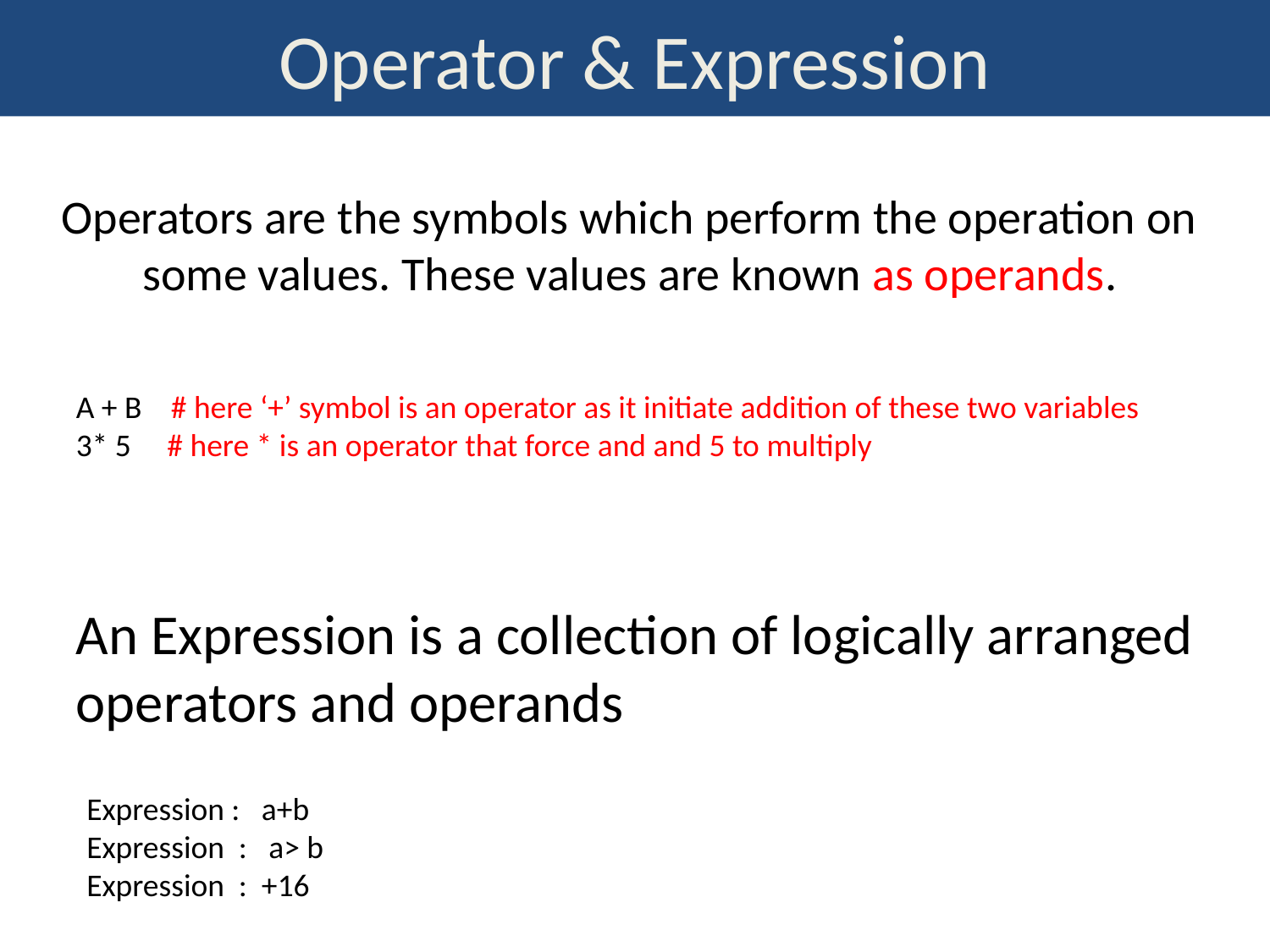

# Operator & Expression
Operators are the symbols which perform the operation on some values. These values are known as operands.
A + B    # here ‘+’ symbol is an operator as it initiate addition of these two variables
3* 5     # here * is an operator that force and and 5 to multiply

An Expression is a collection of logically arranged operators and operands
Expression :   a+b
Expression  :   a> b
Expression  :  +16